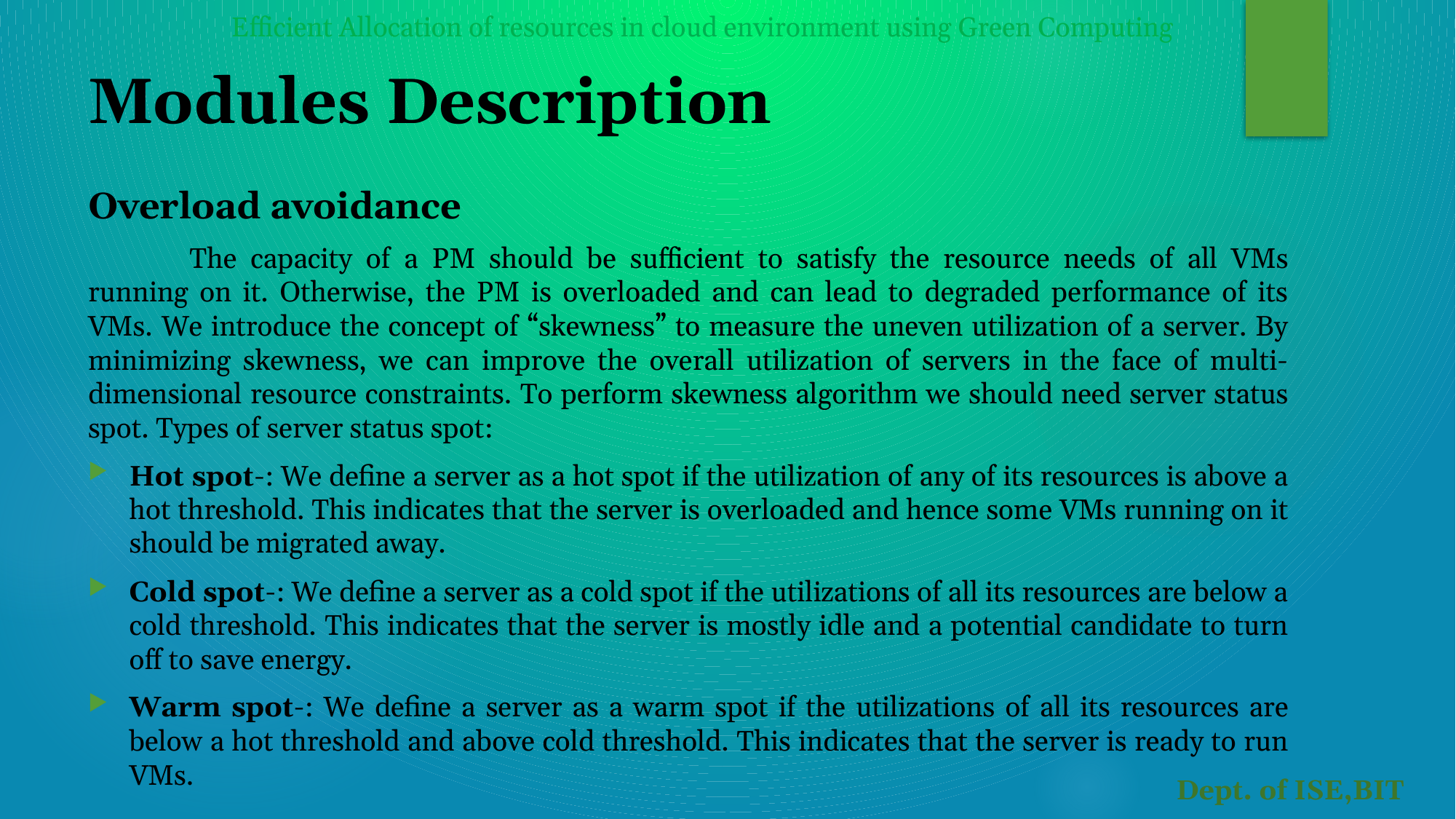

Efficient Allocation of resources in cloud environment using Green Computing
# Modules Description
Overload avoidance
	The capacity of a PM should be sufficient to satisfy the resource needs of all VMs running on it. Otherwise, the PM is overloaded and can lead to degraded performance of its VMs. We introduce the concept of “skewness” to measure the uneven utilization of a server. By minimizing skewness, we can improve the overall utilization of servers in the face of multi-dimensional resource constraints. To perform skewness algorithm we should need server status spot. Types of server status spot:
Hot spot-: We define a server as a hot spot if the utilization of any of its resources is above a hot threshold. This indicates that the server is overloaded and hence some VMs running on it should be migrated away.
Cold spot-: We define a server as a cold spot if the utilizations of all its resources are below a cold threshold. This indicates that the server is mostly idle and a potential candidate to turn off to save energy.
Warm spot-: We define a server as a warm spot if the utilizations of all its resources are below a hot threshold and above cold threshold. This indicates that the server is ready to run VMs.

Dept. of ISE,BIT